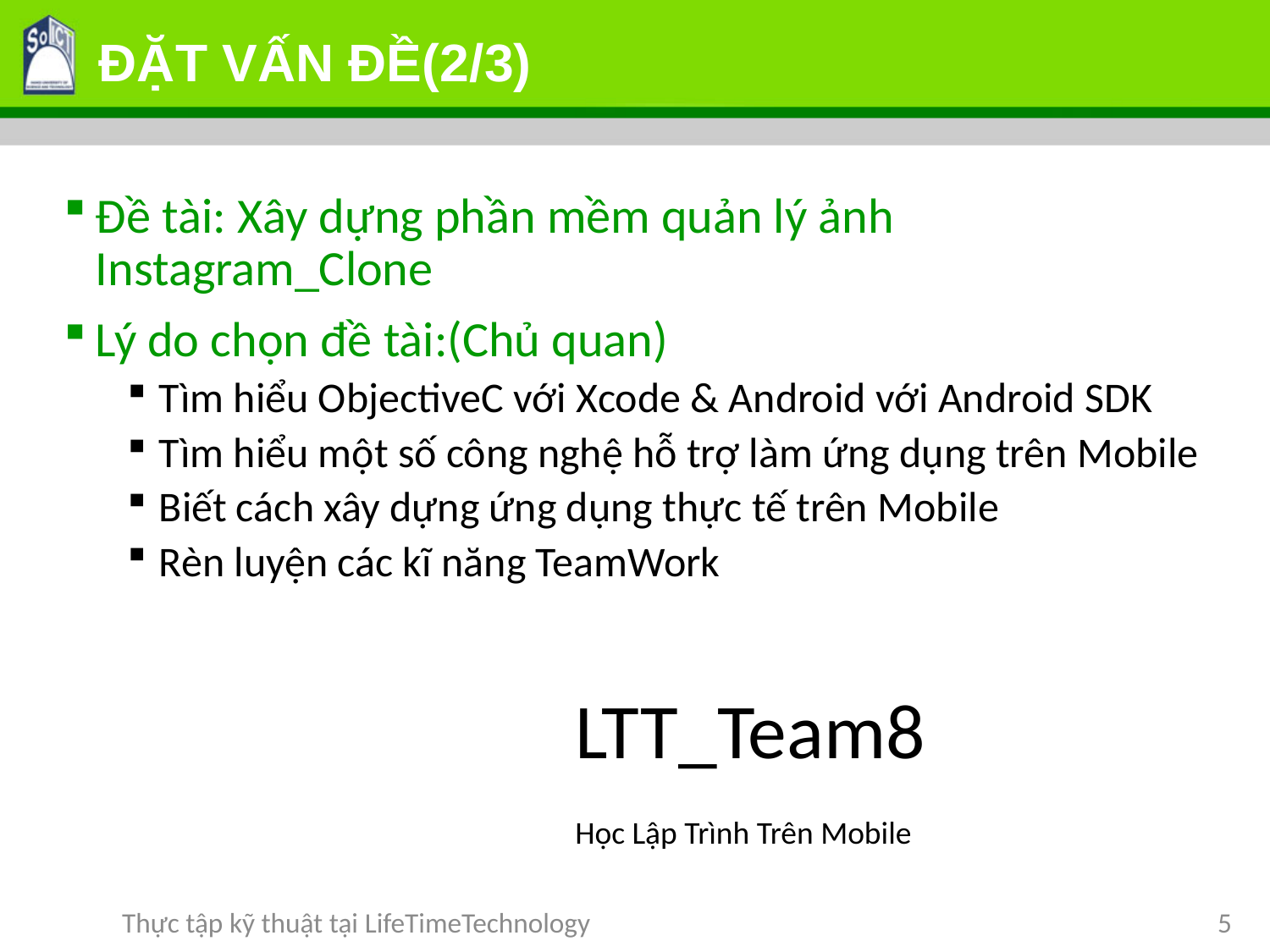

# ĐẶT VẤN ĐỀ(2/3)
Đề tài: Xây dựng phần mềm quản lý ảnh Instagram_Clone
Lý do chọn đề tài:(Chủ quan)
Tìm hiểu ObjectiveC với Xcode & Android với Android SDK
Tìm hiểu một số công nghệ hỗ trợ làm ứng dụng trên Mobile
Biết cách xây dựng ứng dụng thực tế trên Mobile
Rèn luyện các kĩ năng TeamWork
LTT_Team8

Học Lập Trình Trên Mobile
Thực tập kỹ thuật tại LifeTimeTechnology
5